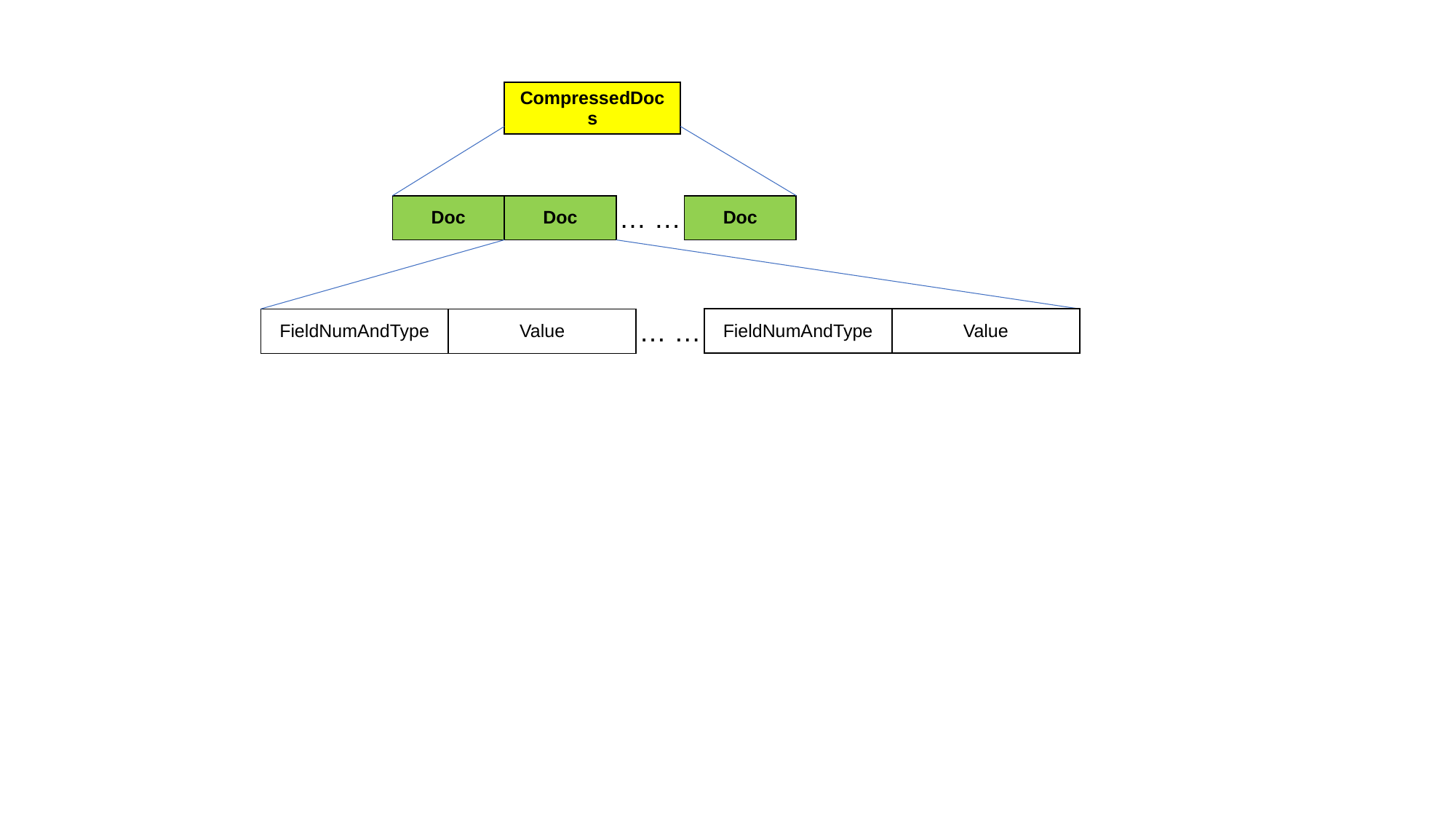

| CompressedDocs |
| --- |
| Doc | Doc |
| --- | --- |
| Doc |
| --- |
… …
| FieldNumAndType | Value |
| --- | --- |
| FieldNumAndType | Value |
| --- | --- |
… …